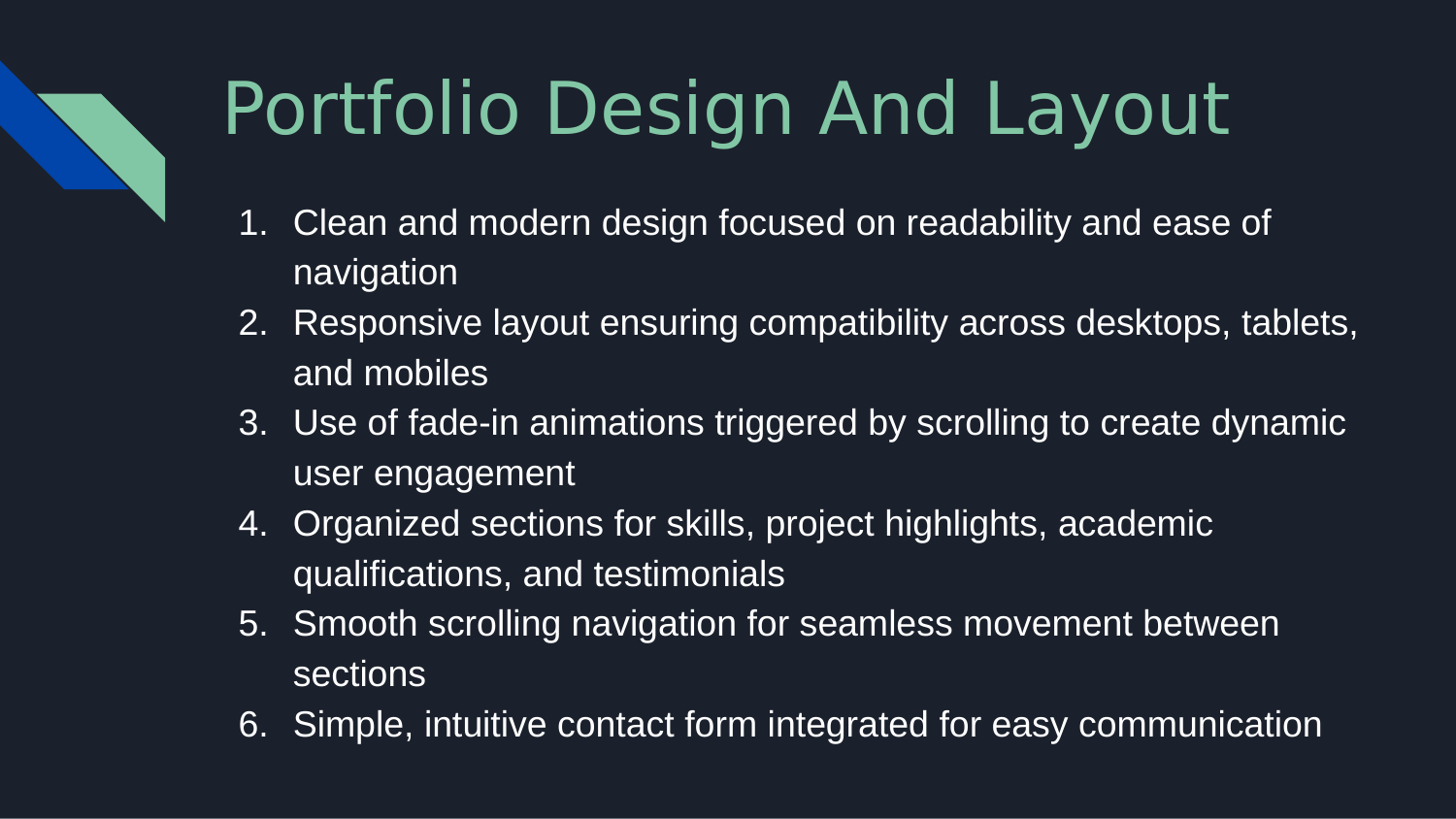

# Portfolio Design And Layout
Clean and modern design focused on readability and ease of navigation
Responsive layout ensuring compatibility across desktops, tablets, and mobiles
Use of fade-in animations triggered by scrolling to create dynamic user engagement
Organized sections for skills, project highlights, academic qualifications, and testimonials
Smooth scrolling navigation for seamless movement between sections
Simple, intuitive contact form integrated for easy communication